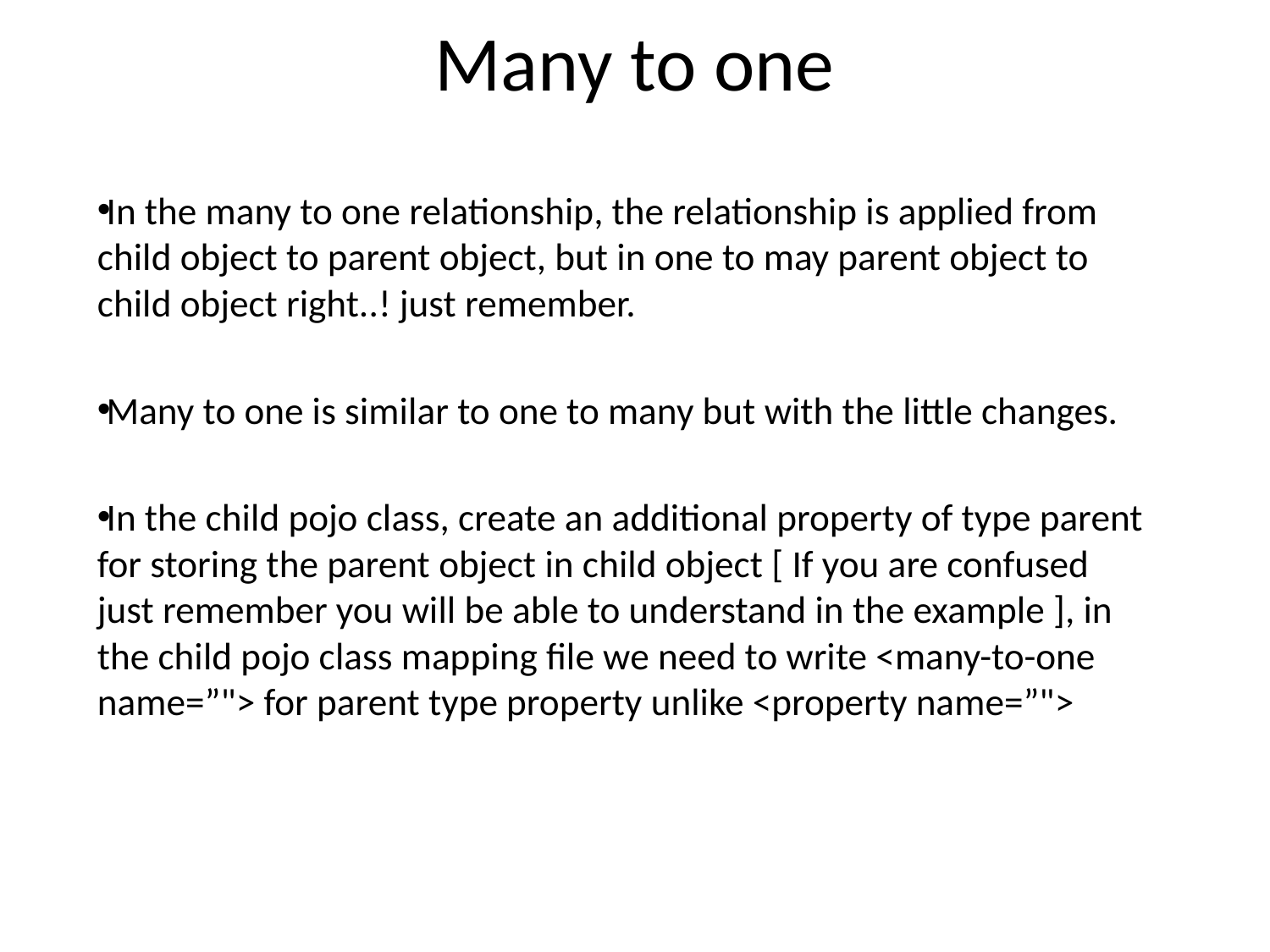

# Many to one
In the many to one relationship, the relationship is applied from child object to parent object, but in one to may parent object to child object right..! just remember.

Many to one is similar to one to many but with the little changes.

In the child pojo class, create an additional property of type parent for storing the parent object in child object [ If you are confused just remember you will be able to understand in the example ], in the child pojo class mapping file we need to write <many-to-one name=”"> for parent type property unlike <property name=”">